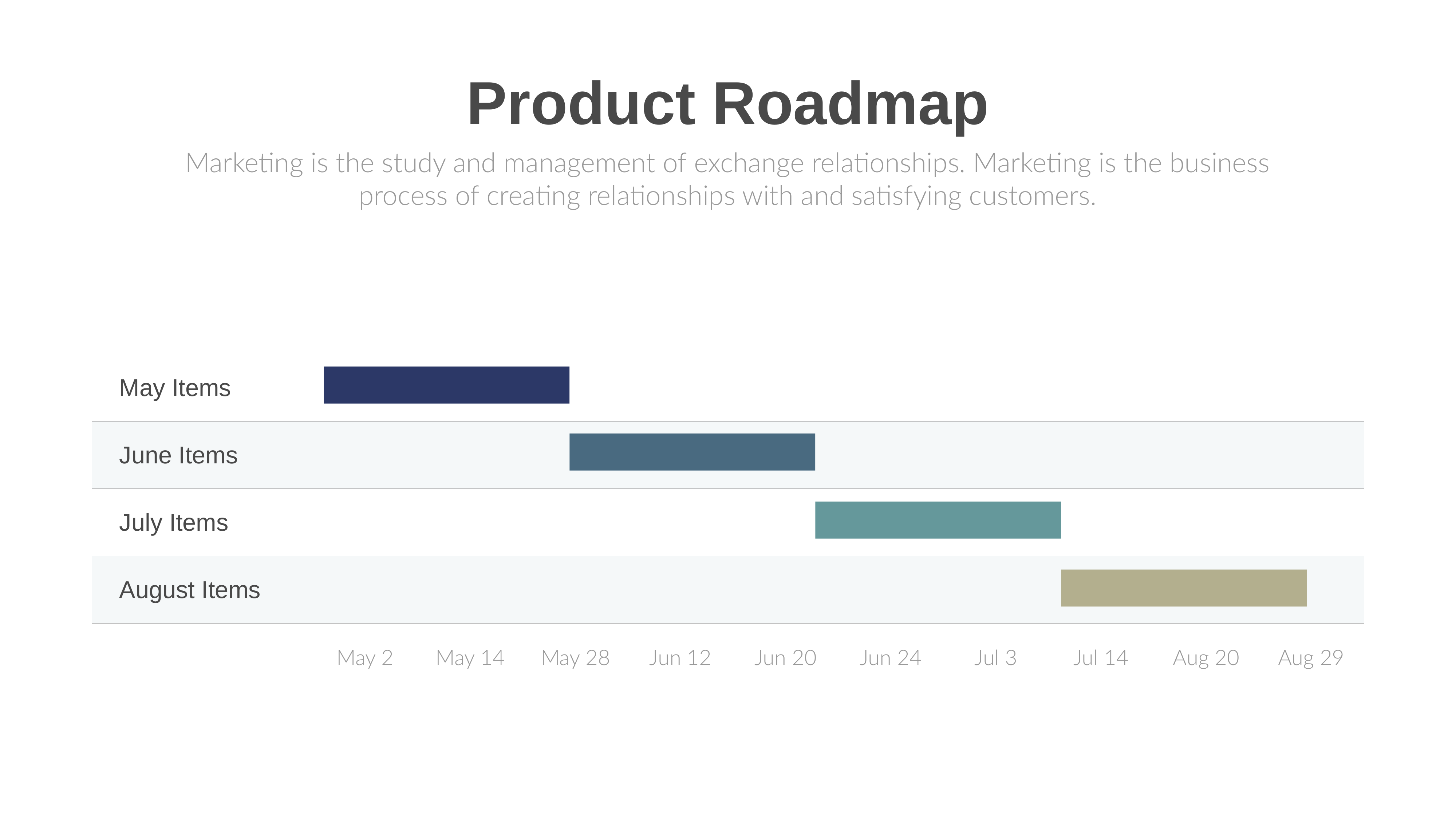

Product Roadmap
Marketing is the study and management of exchange relationships. Marketing is the business process of creating relationships with and satisfying customers.
| May Items |  |  |  |  |  |  |  |  |  |  |
| --- | --- | --- | --- | --- | --- | --- | --- | --- | --- | --- |
| June Items |  |  |  |  |  |  |  |  |  |  |
| July Items |  |  |  |  |  |  |  |  |  |  |
| August Items |  |  |  |  |  |  |  |  |  |  |
|  | May 2 | May 14 | May 28 | Jun 12 | Jun 20 | Jun 24 | Jul 3 | Jul 14 | Aug 20 | Aug 29 |